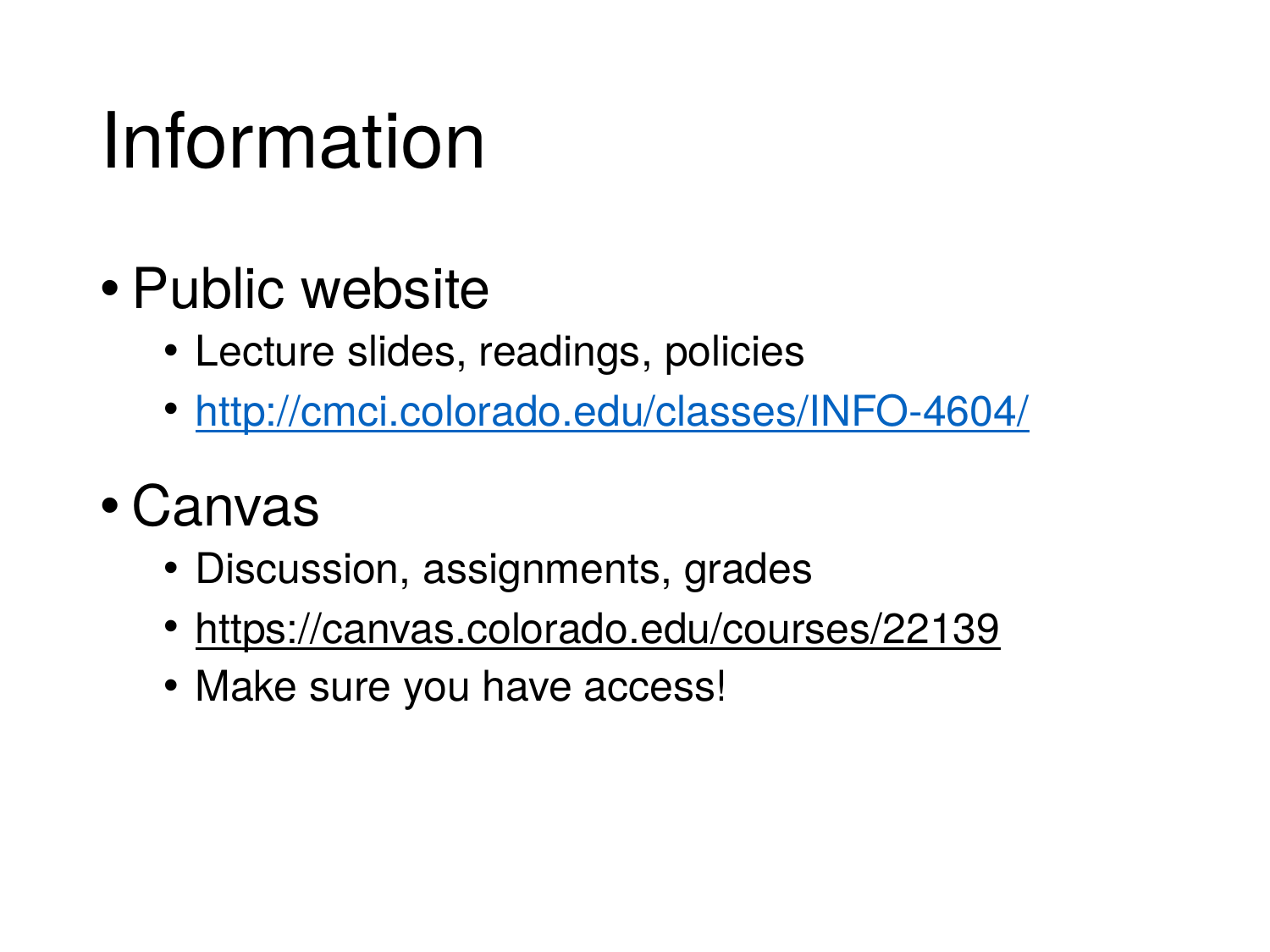

# Information
Public website
Lecture slides, readings, policies
http://cmci.colorado.edu/classes/INFO-4604/
Canvas
Discussion, assignments, grades
https://canvas.colorado.edu/courses/22139
Make sure you have access!